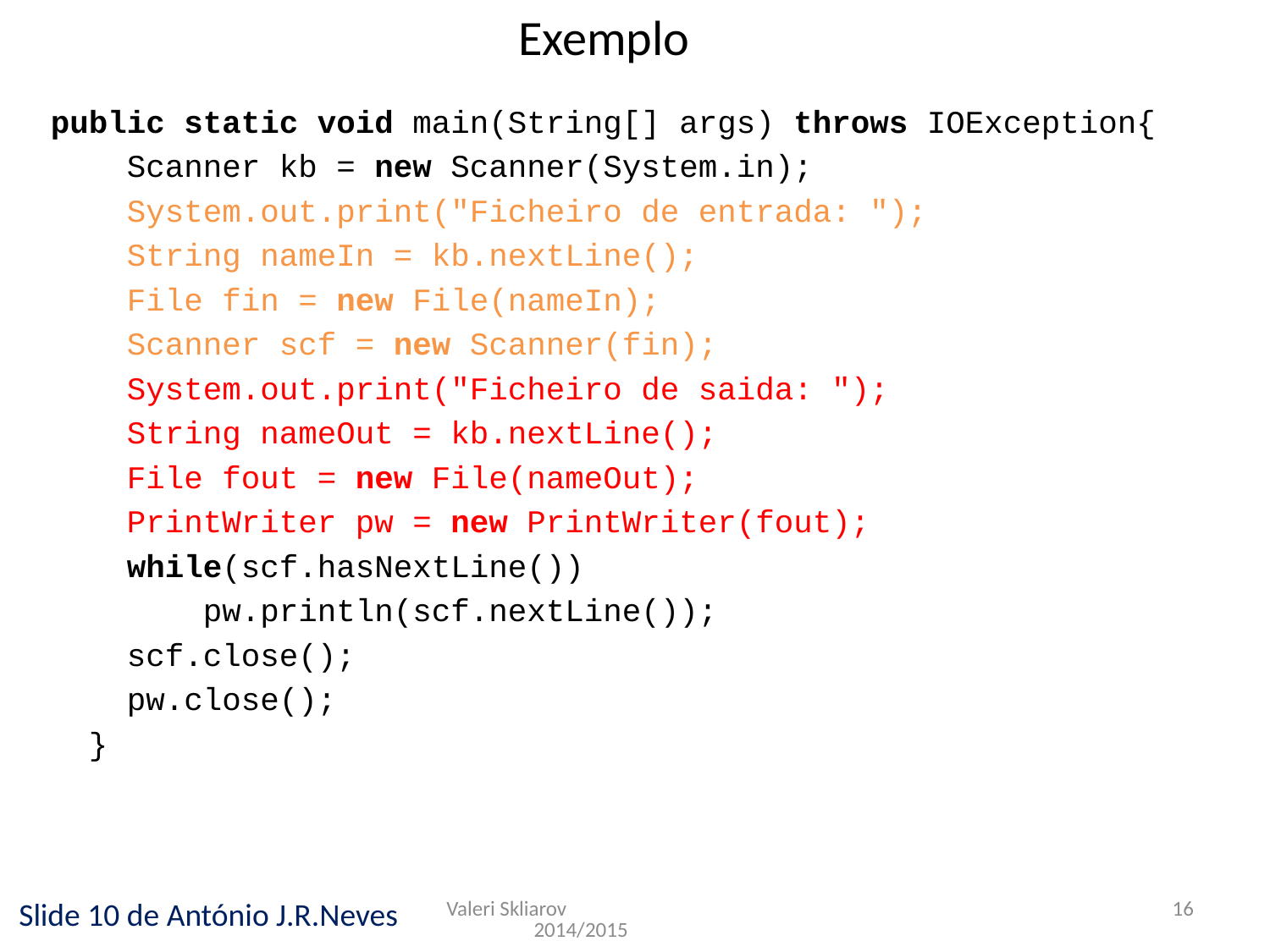

Exemplo
  public static void main(String[] args) throws IOException{
      Scanner kb = new Scanner(System.in);
      System.out.print("Ficheiro de entrada: ");
      String nameIn = kb.nextLine();
      File fin = new File(nameIn);
      Scanner scf = new Scanner(fin);
      System.out.print("Ficheiro de saida: ");
      String nameOut = kb.nextLine();
      File fout = new File(nameOut);
      PrintWriter pw = new PrintWriter(fout);
      while(scf.hasNextLine())
          pw.println(scf.nextLine());
      scf.close();
      pw.close();
    }
Valeri Skliarov                                                                      2014/2015
16
Slide 10 de António J.R.Neves